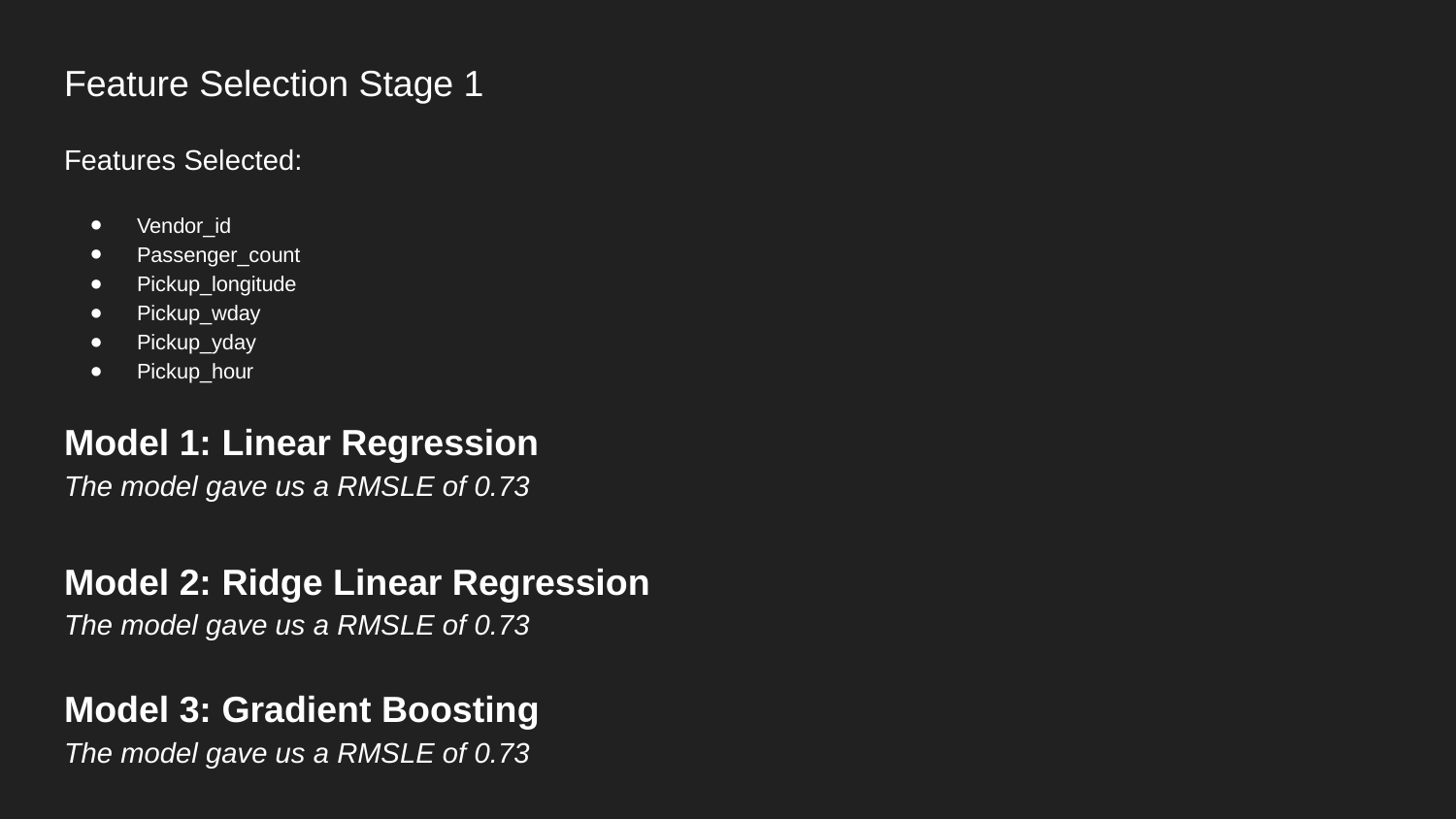

Feature Selection Stage 1
Features Selected:
Vendor_id
Passenger_count
Pickup_longitude
Pickup_wday
Pickup_yday
Pickup_hour

Model 1: Linear Regression
The model gave us a RMSLE of 0.73

Model 2: Ridge Linear Regression
The model gave us a RMSLE of 0.73

Model 3: Gradient Boosting
The model gave us a RMSLE of 0.73